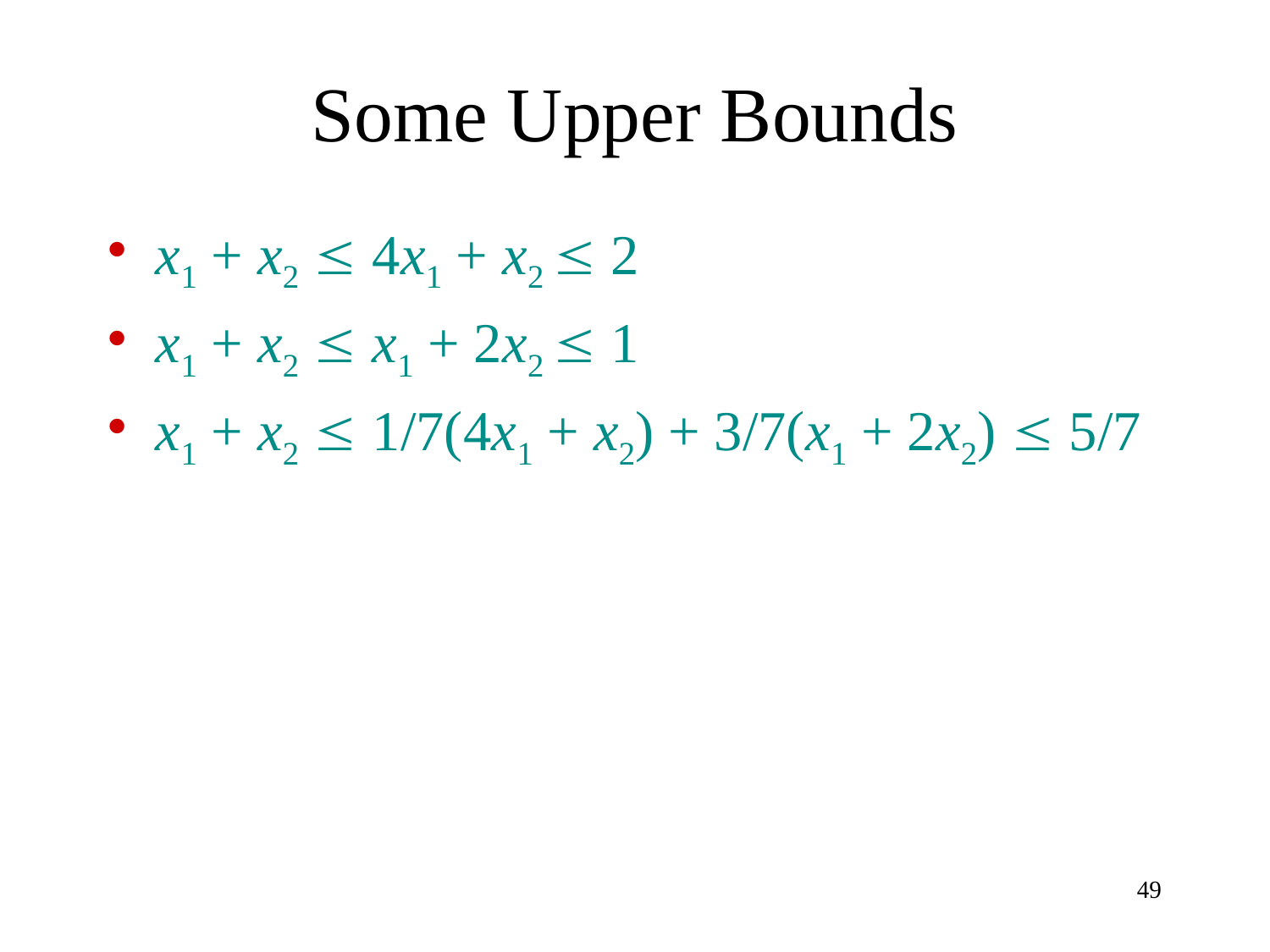

# Some Upper Bounds
x1 + x2 ≤ 4x1 + x2 ≤ 2
x1 + x2 ≤ x1 + 2x2 ≤ 1
x1 + x2 ≤ 1/7(4x1 + x2) + 3/7(x1 + 2x2) ≤ 5/7
49